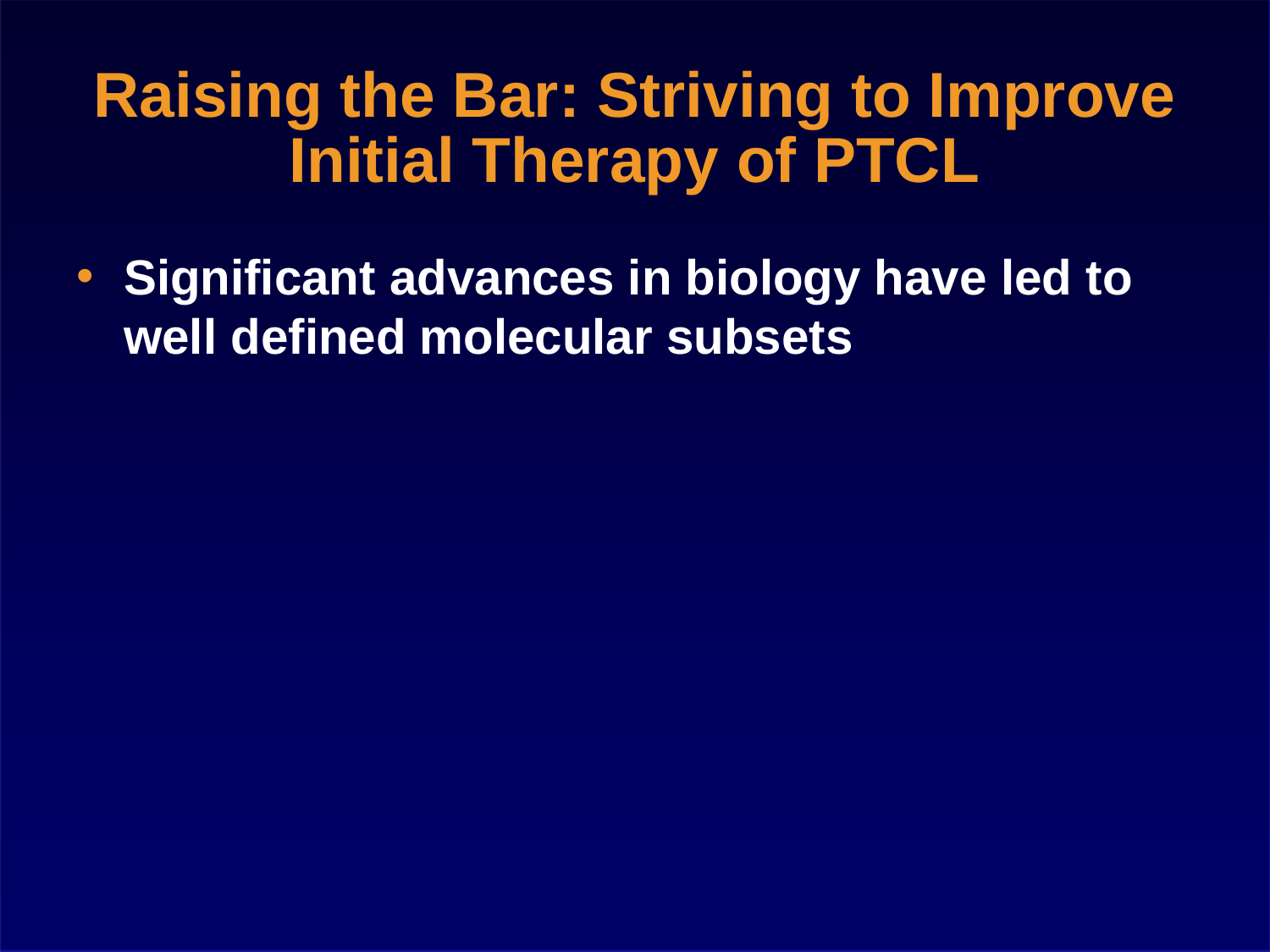

Raising the Bar: Striving to Improve Initial Therapy of PTCL
Significant advances in biology have led to well defined molecular subsets